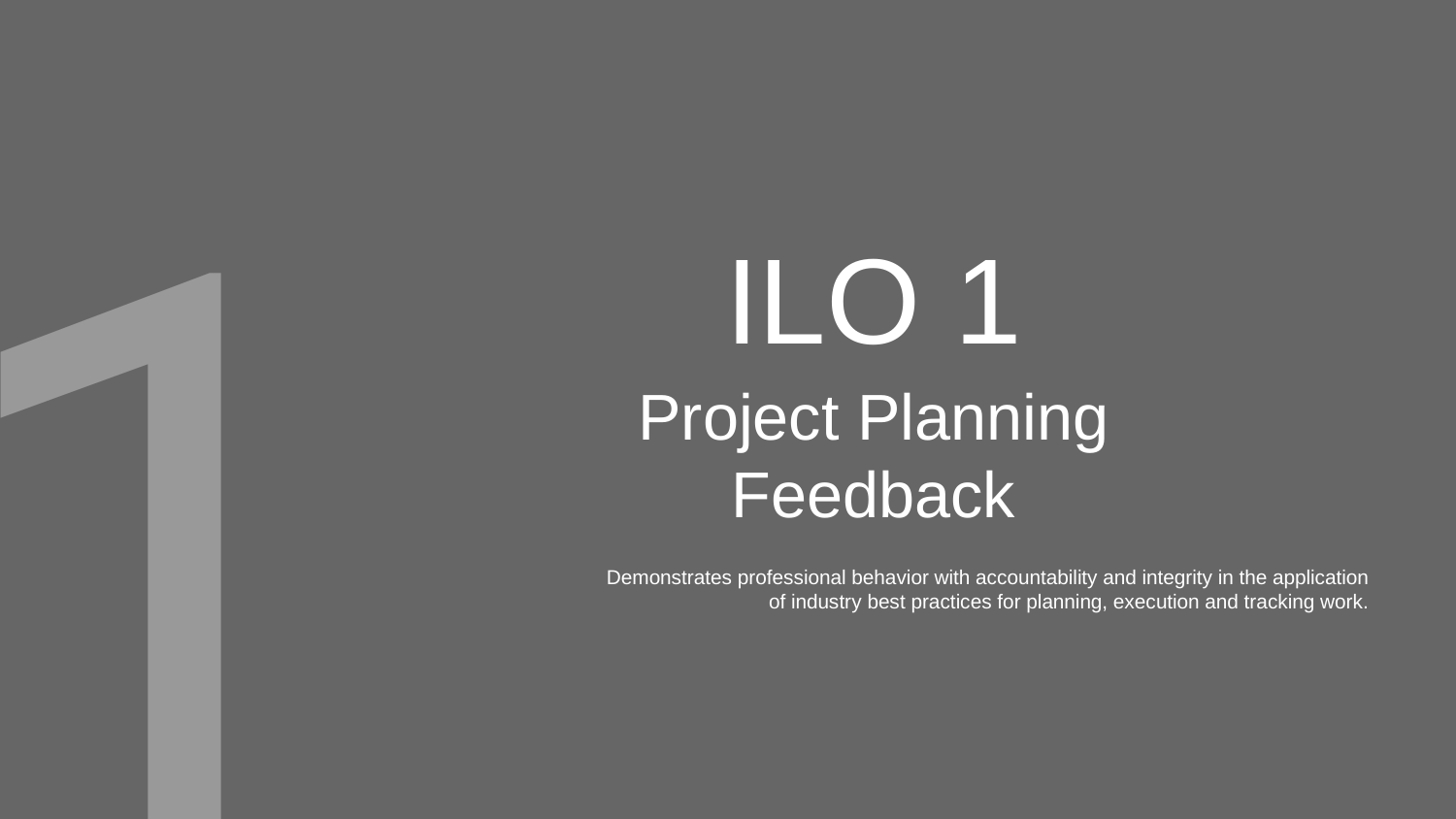

1
# ILO 1
Project Planning
Feedback
Demonstrates professional behavior with accountability and integrity in the application of industry best practices for planning, execution and tracking work.